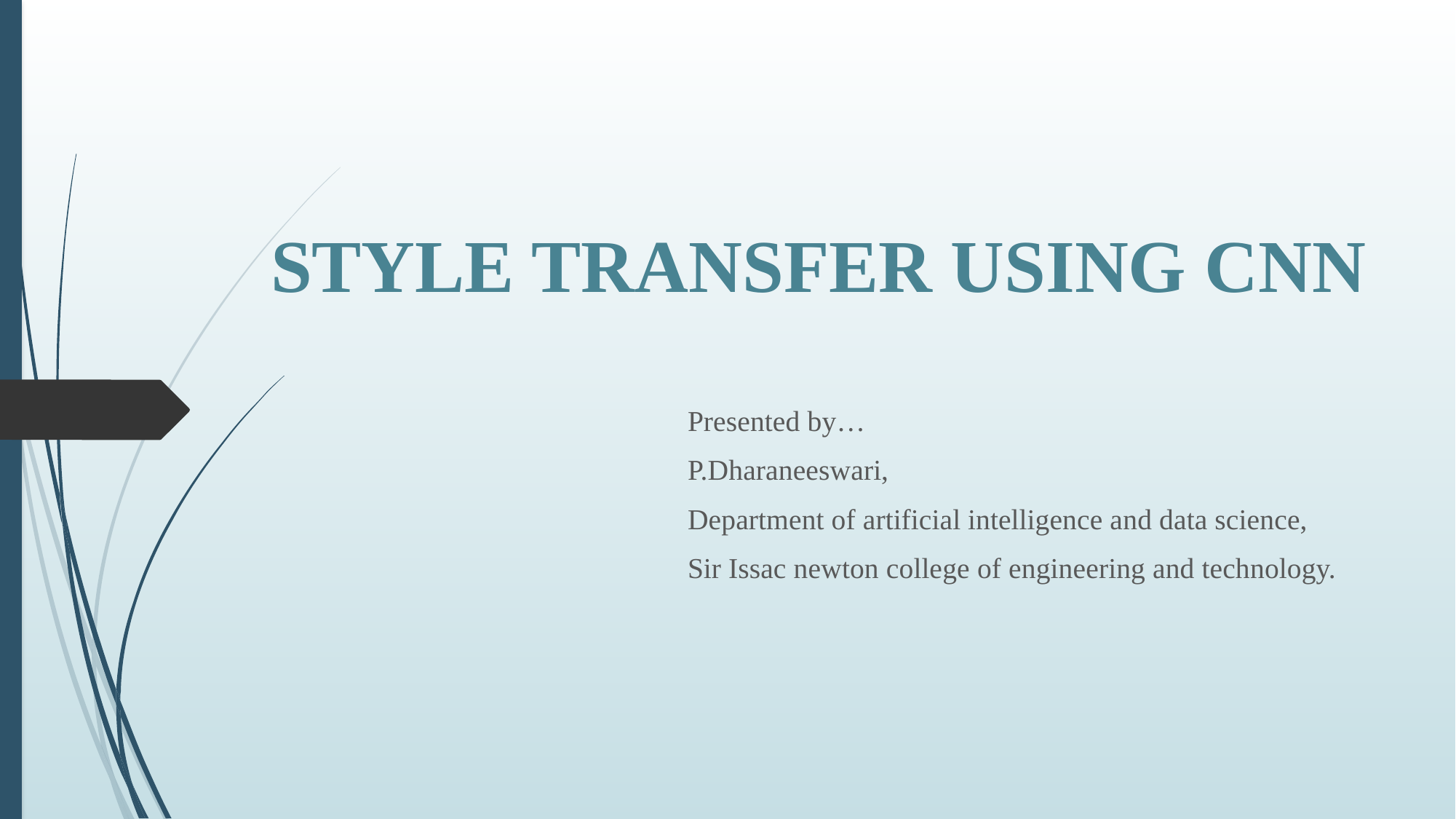

# STYLE TRANSFER USING CNN
Presented by…
P.Dharaneeswari,
Department of artificial intelligence and data science,
Sir Issac newton college of engineering and technology.